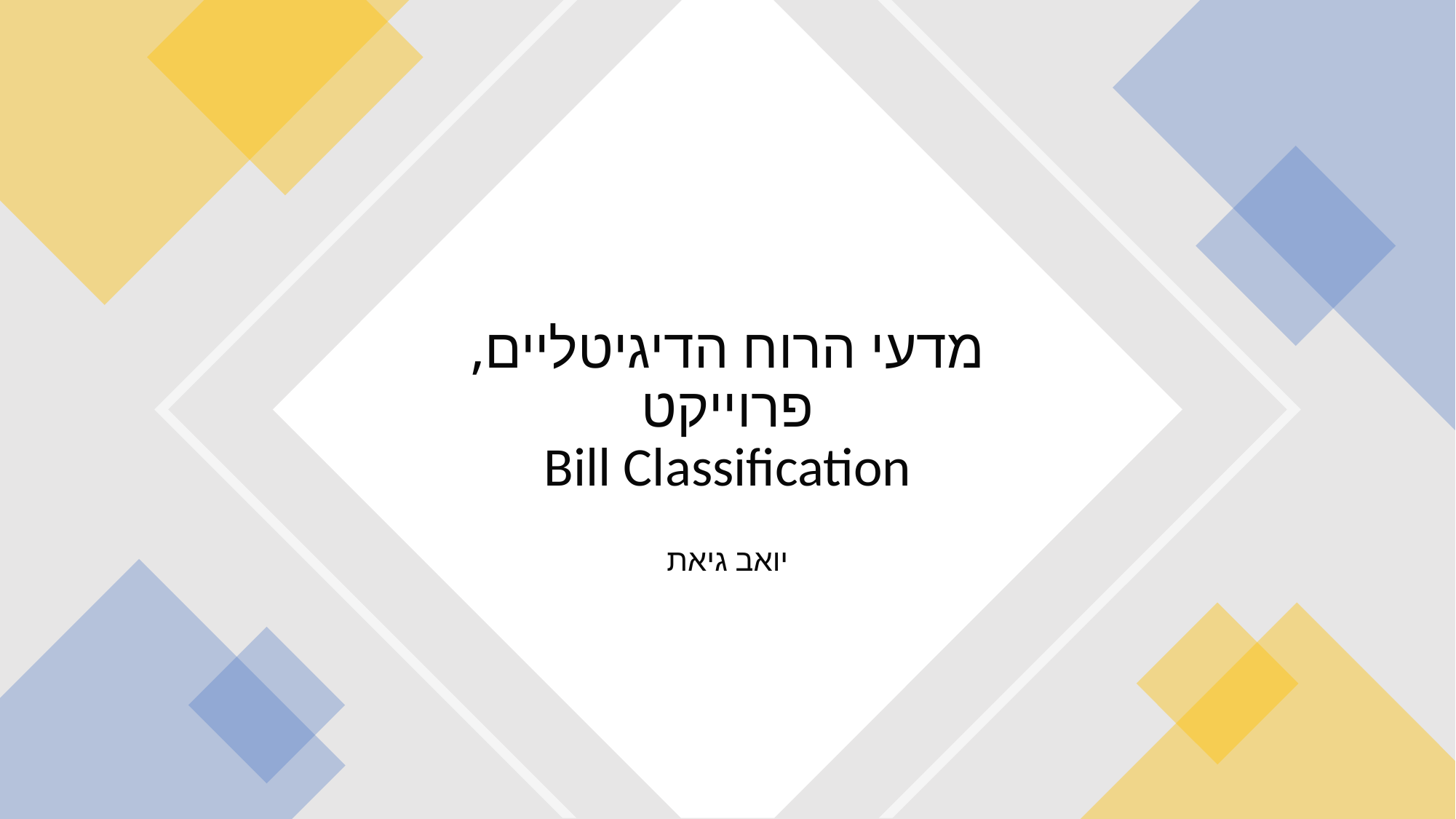

#

מדעי הרוח הדיגיטליים, פרוייקט
Bill Classification

יואב גיאת